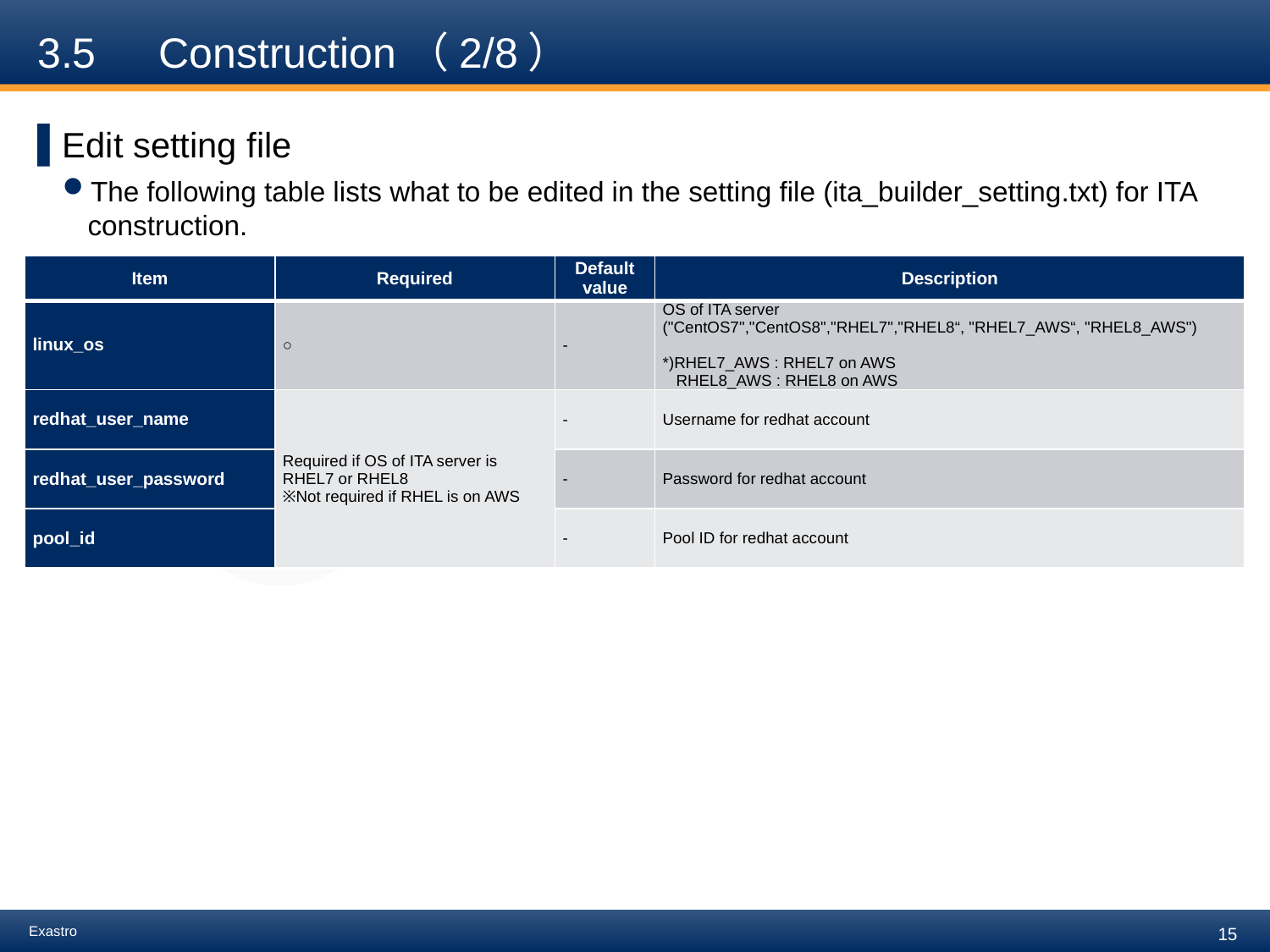

# 3.5　Construction（2/8）
Edit setting file
The following table lists what to be edited in the setting file (ita_builder_setting.txt) for ITA construction.

| Item | Required | Default value | Description |
| --- | --- | --- | --- |
| linux\_os | ○ | - | OS of ITA server ("CentOS7","CentOS8","RHEL7","RHEL8“, "RHEL7\_AWS“, "RHEL8\_AWS") \*)RHEL7\_AWS : RHEL7 on AWS RHEL8\_AWS : RHEL8 on AWS |
| redhat\_user\_name | Required if OS of ITA server is RHEL7 or RHEL8 ※Not required if RHEL is on AWS | - | Username for redhat account |
| redhat\_user\_password |  | - | Password for redhat account |
| pool\_id |  | - | Pool ID for redhat account |